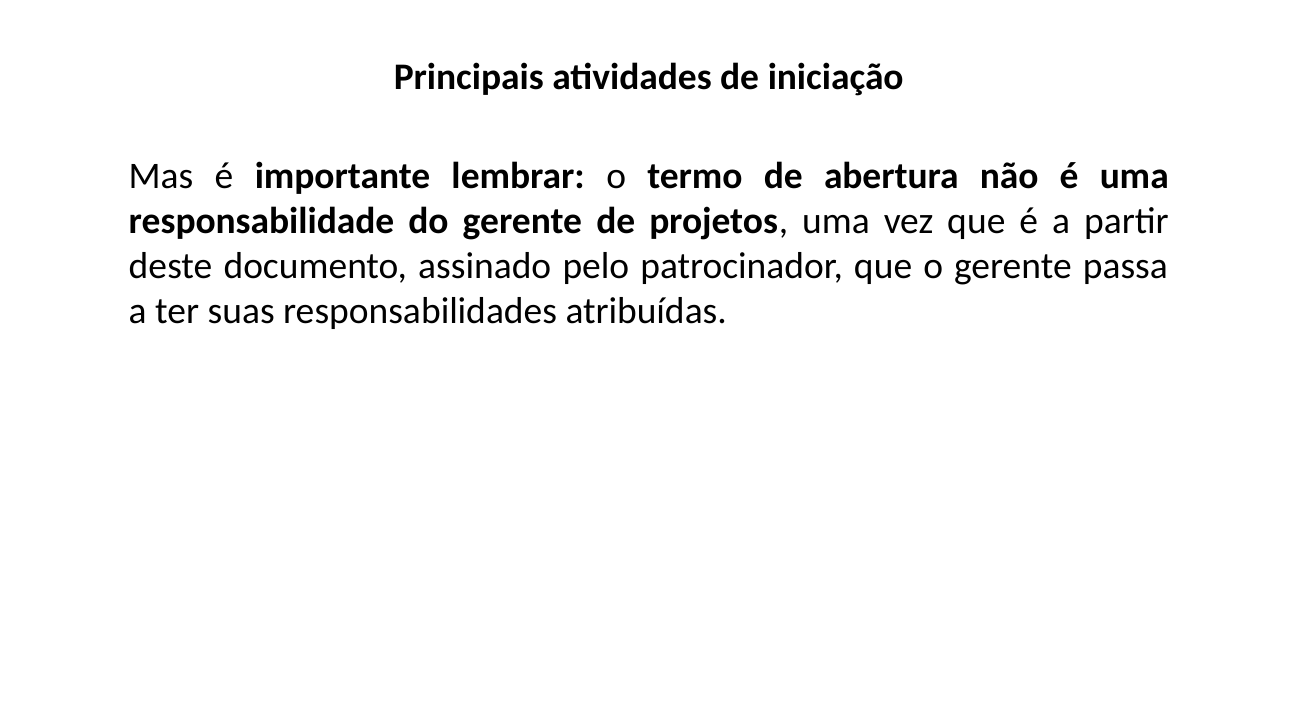

Principais atividades de iniciação
Mas é importante lembrar: o termo de abertura não é uma responsabilidade do gerente de projetos, uma vez que é a partir deste documento, assinado pelo patrocinador, que o gerente passa a ter suas responsabilidades atribuídas.